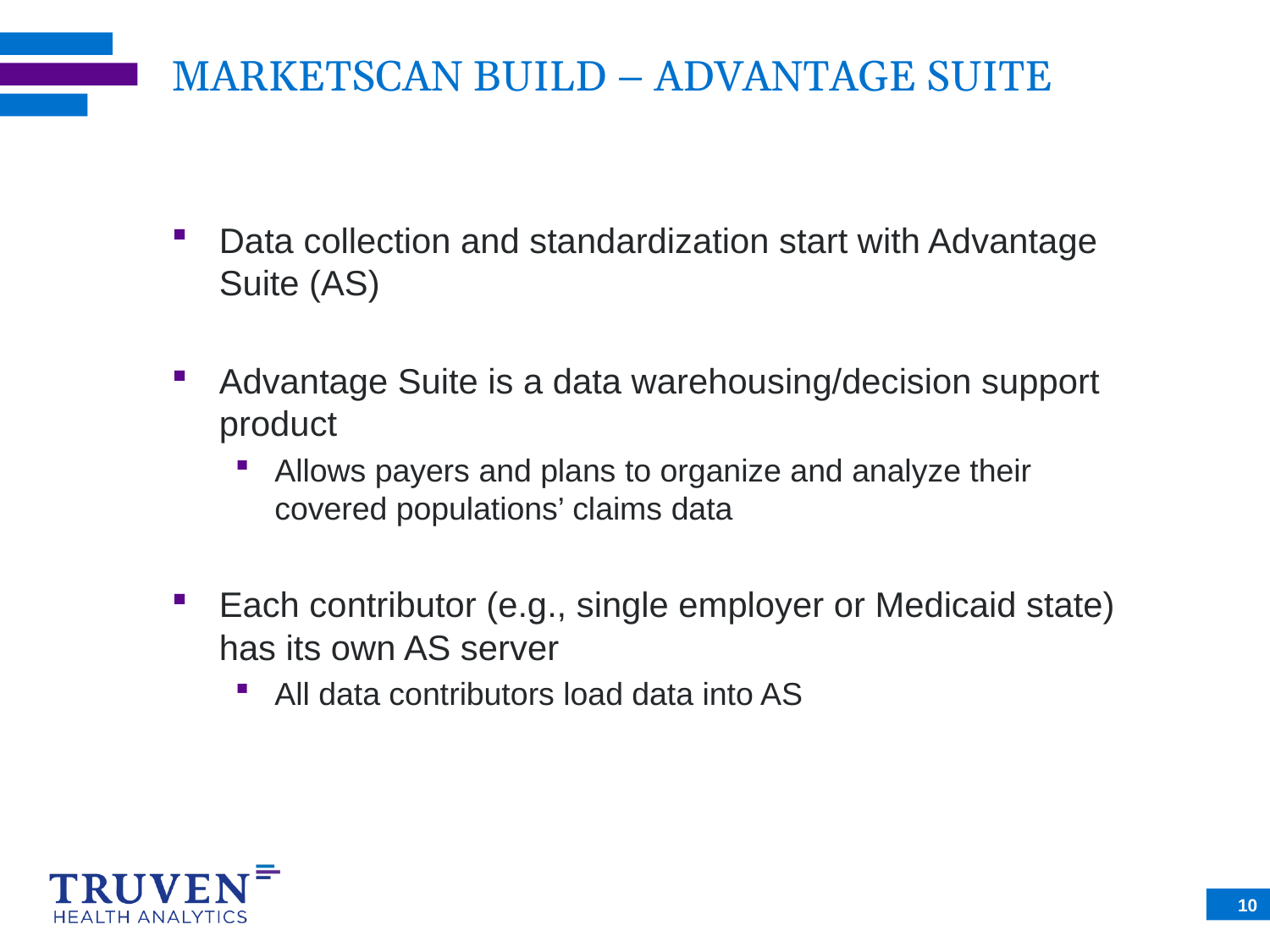

# MARKETSCAN BUILD – ADVANTAGE SUITE
Data collection and standardization start with Advantage Suite (AS)

Advantage Suite is a data warehousing/decision support product
Allows payers and plans to organize and analyze their covered populations’ claims data

Each contributor (e.g., single employer or Medicaid state) has its own AS server
All data contributors load data into AS

10